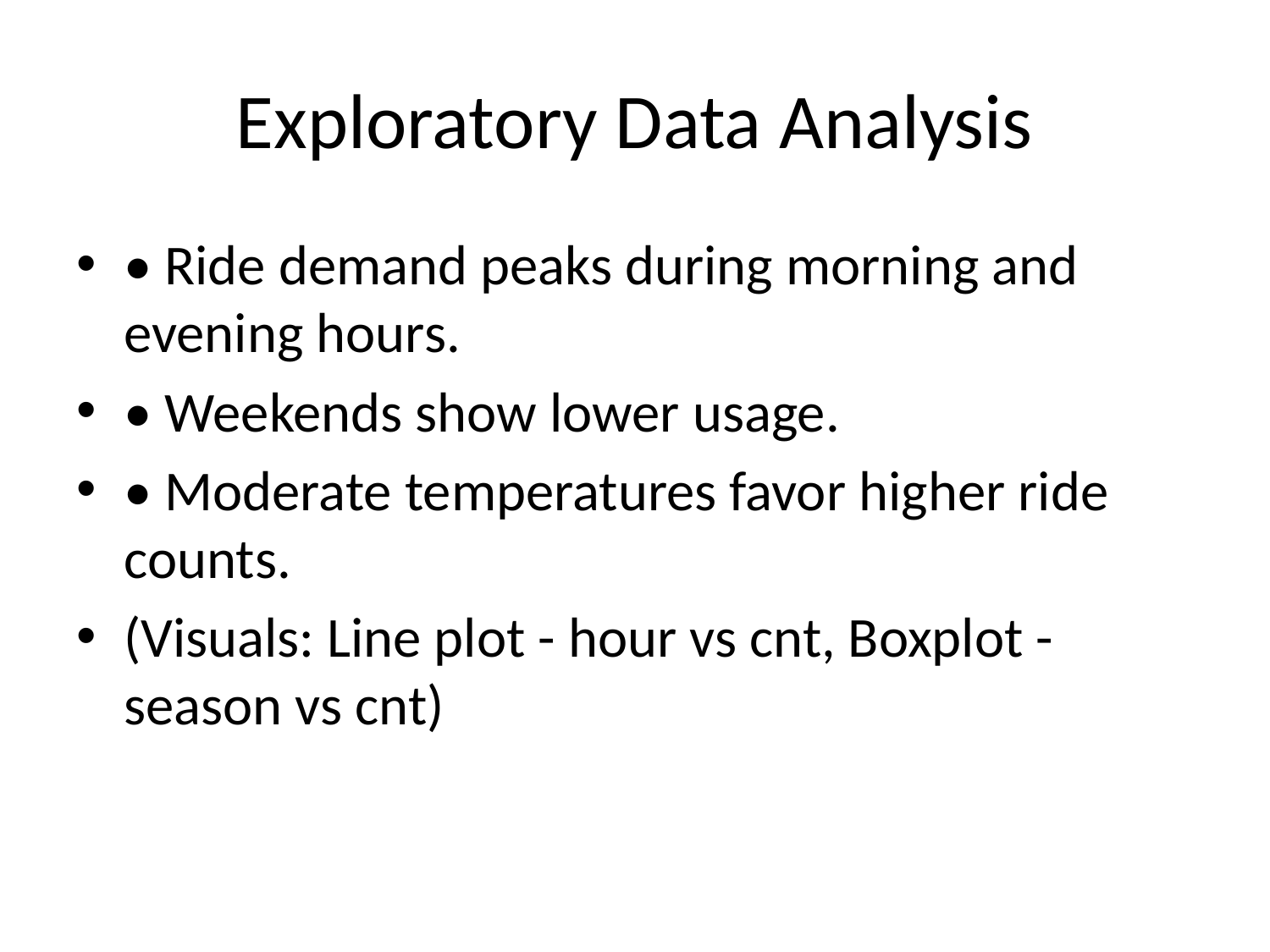

# Exploratory Data Analysis
• Ride demand peaks during morning and evening hours.
• Weekends show lower usage.
• Moderate temperatures favor higher ride counts.
(Visuals: Line plot - hour vs cnt, Boxplot - season vs cnt)